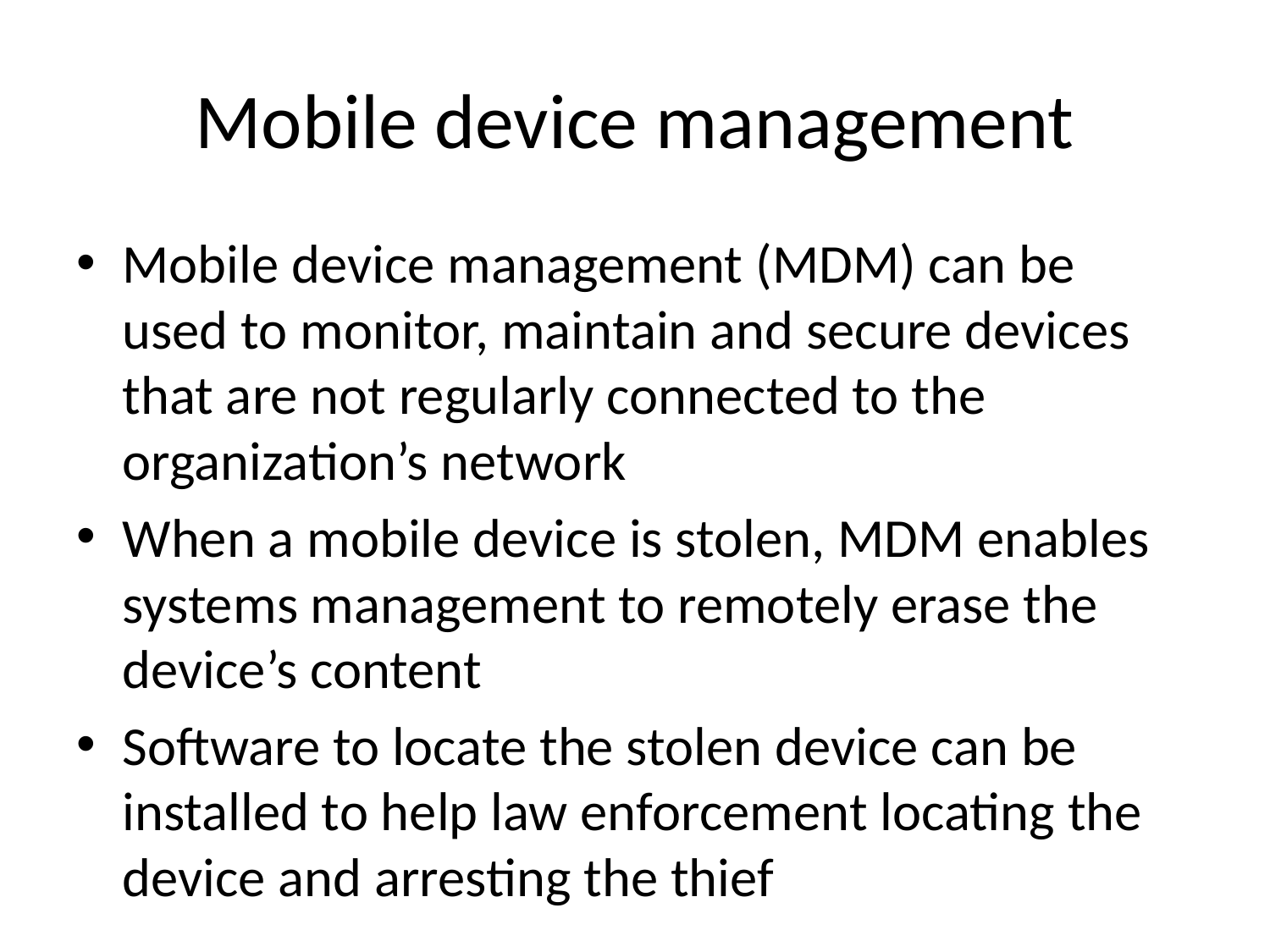

# Mobile device management
Mobile device management (MDM) can be used to monitor, maintain and secure devices that are not regularly connected to the organization’s network
When a mobile device is stolen, MDM enables systems management to remotely erase the device’s content
Software to locate the stolen device can be installed to help law enforcement locating the device and arresting the thief